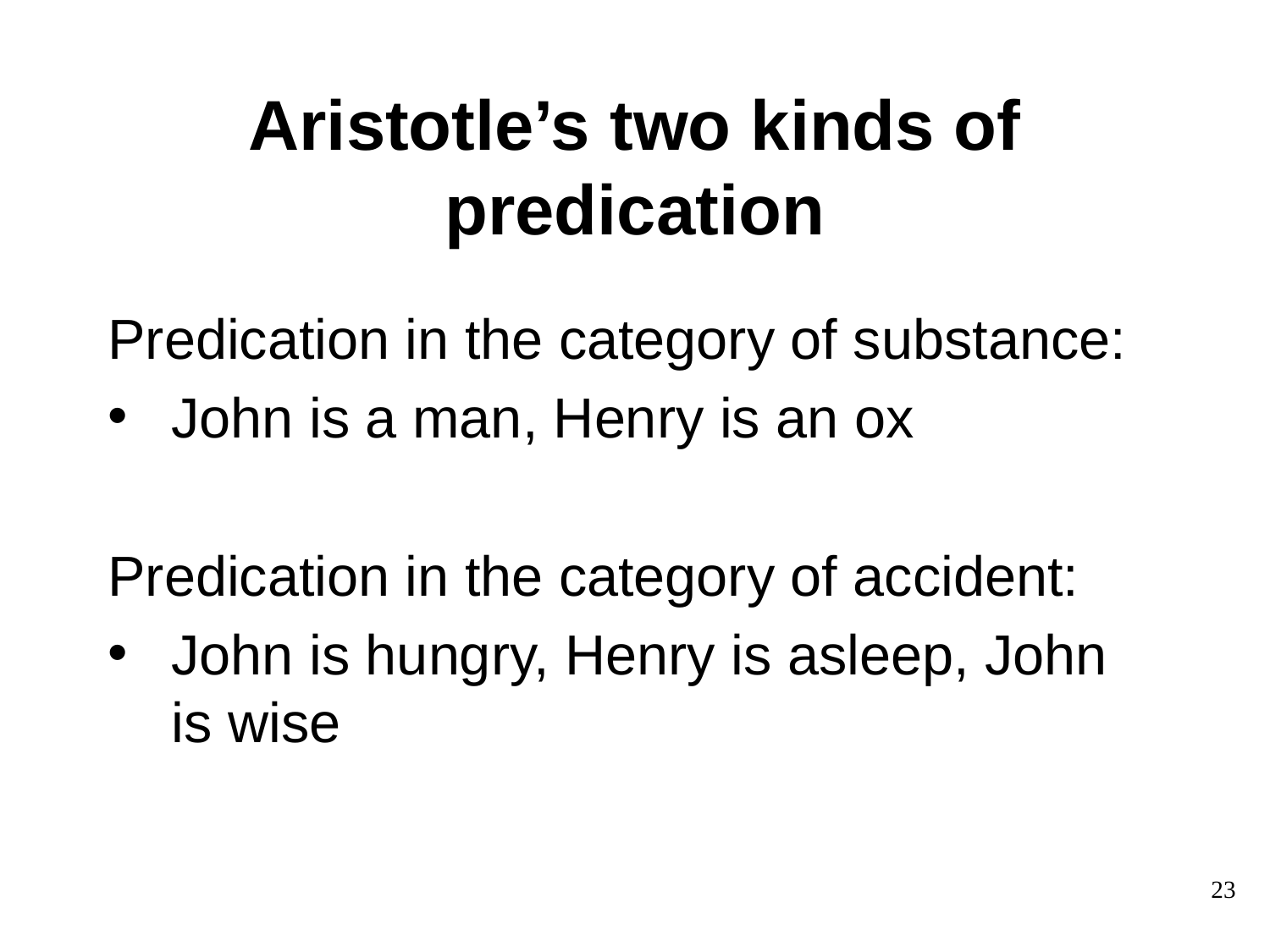

# Aristotle’s two kinds of predication
Predication in the category of substance:
John is a man, Henry is an ox

Predication in the category of accident:
John is hungry, Henry is asleep, John is wise
23